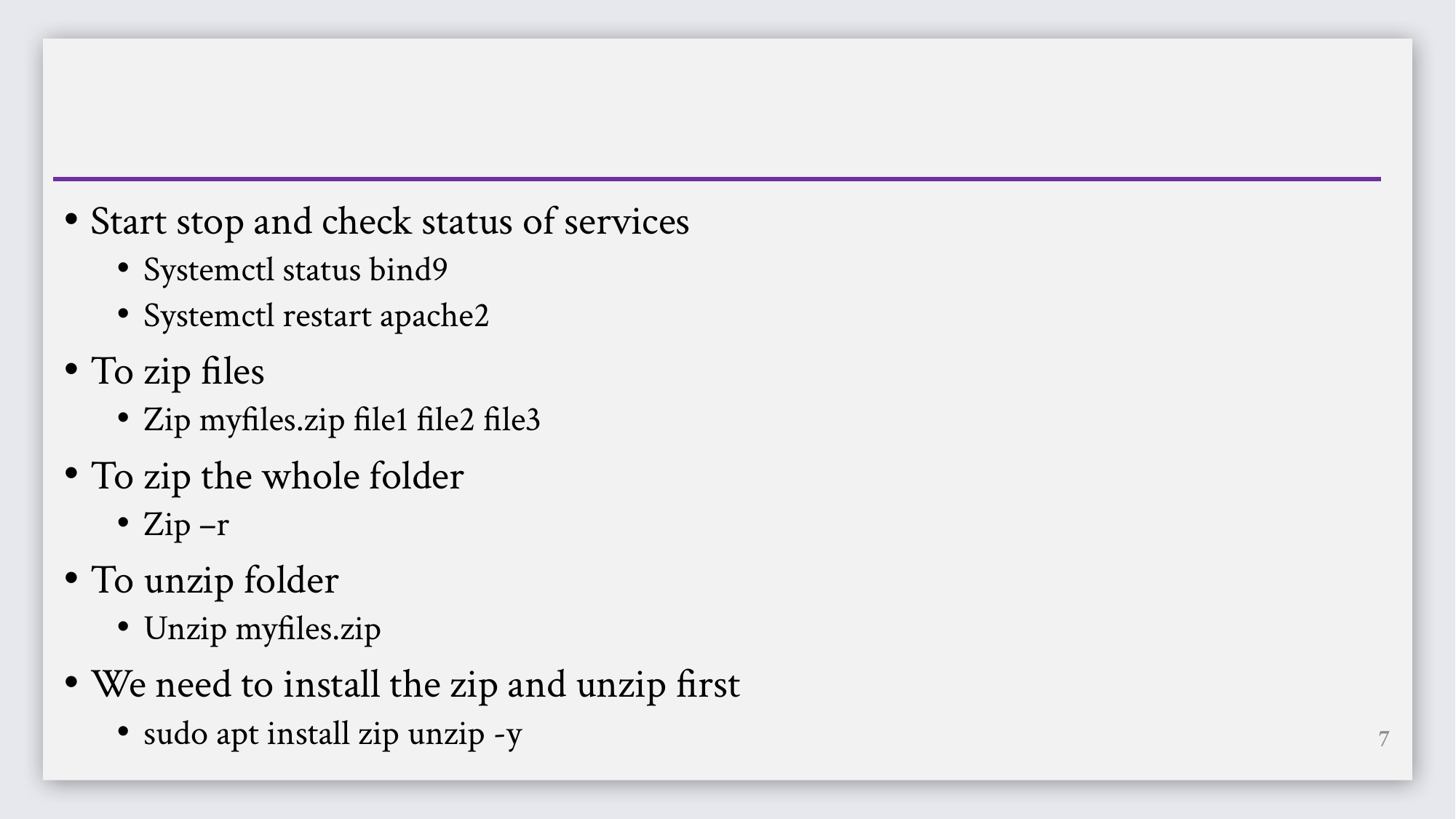

#
Start stop and check status of services
Systemctl status bind9
Systemctl restart apache2
To zip files
Zip myfiles.zip file1 file2 file3
To zip the whole folder
Zip –r
To unzip folder
Unzip myfiles.zip
We need to install the zip and unzip first
sudo apt install zip unzip -y

7